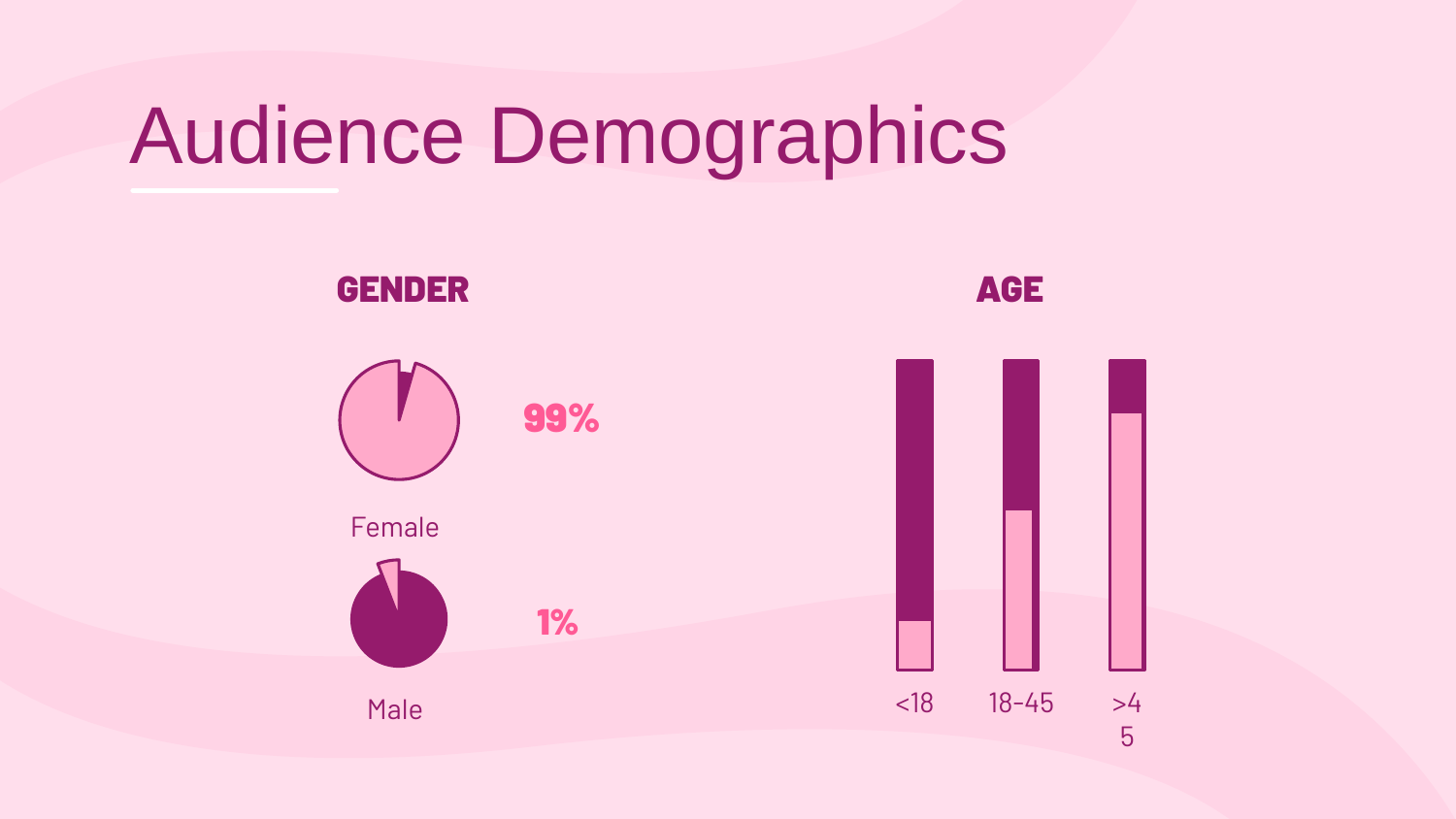

# Audience Demographics
GENDER
AGE

99%

Female
1%
<18
18-45
>45
Male